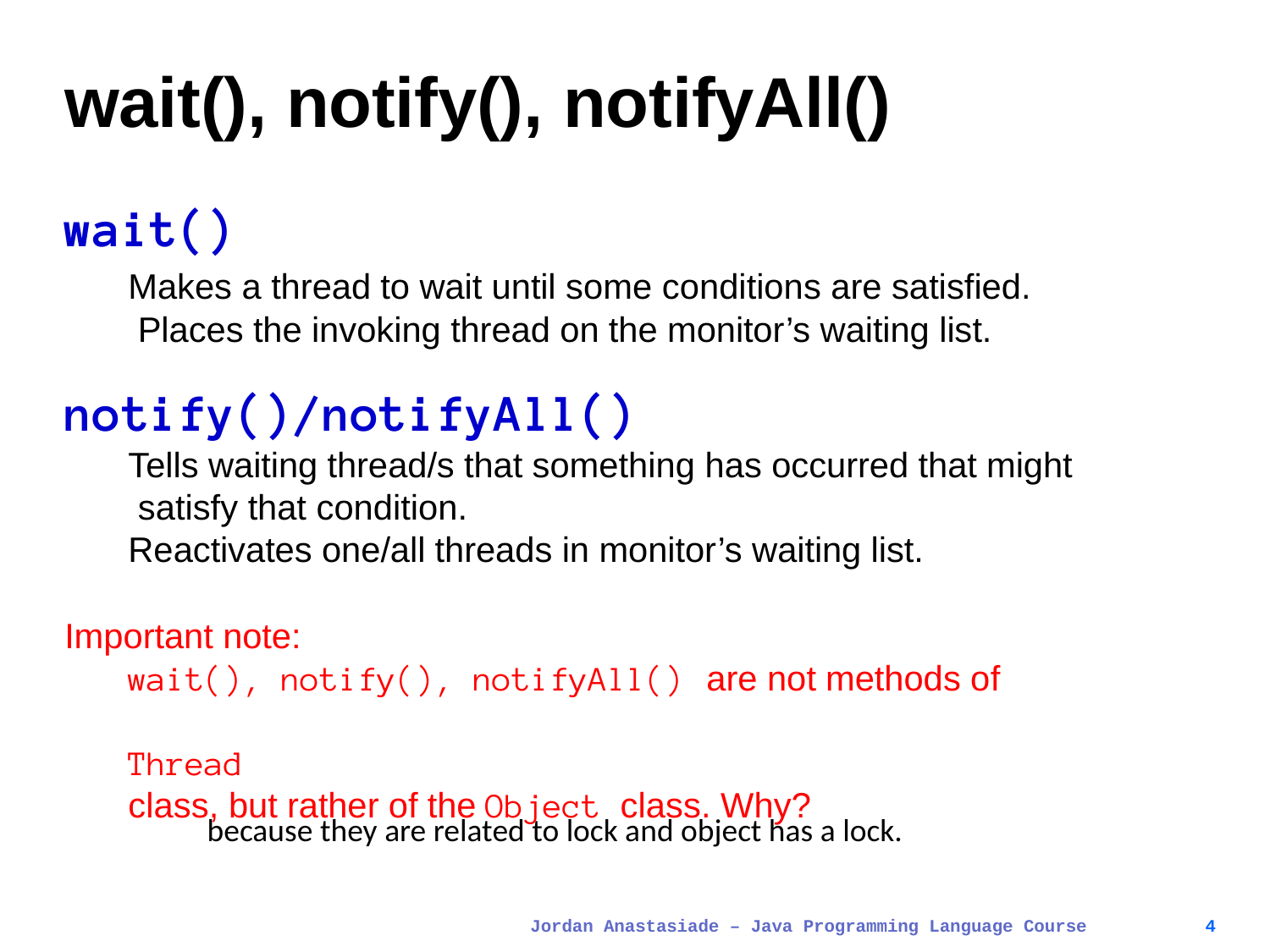

# wait(), notify(), notifyAll()
wait()
Makes a thread to wait until some conditions are satisfied.  Places the invoking thread on the monitor’s waiting list.
notify()/notifyAll()
Tells waiting thread/s that something has occurred that might  satisfy that condition.
Reactivates one/all threads in monitor’s waiting list.

Important note:
wait(), notify(), notifyAll() are not methods of	Thread
class, but rather of the Object class. Why?
because they are related to lock and object has a lock.
Jordan Anastasiade – Java Programming Language Course
4